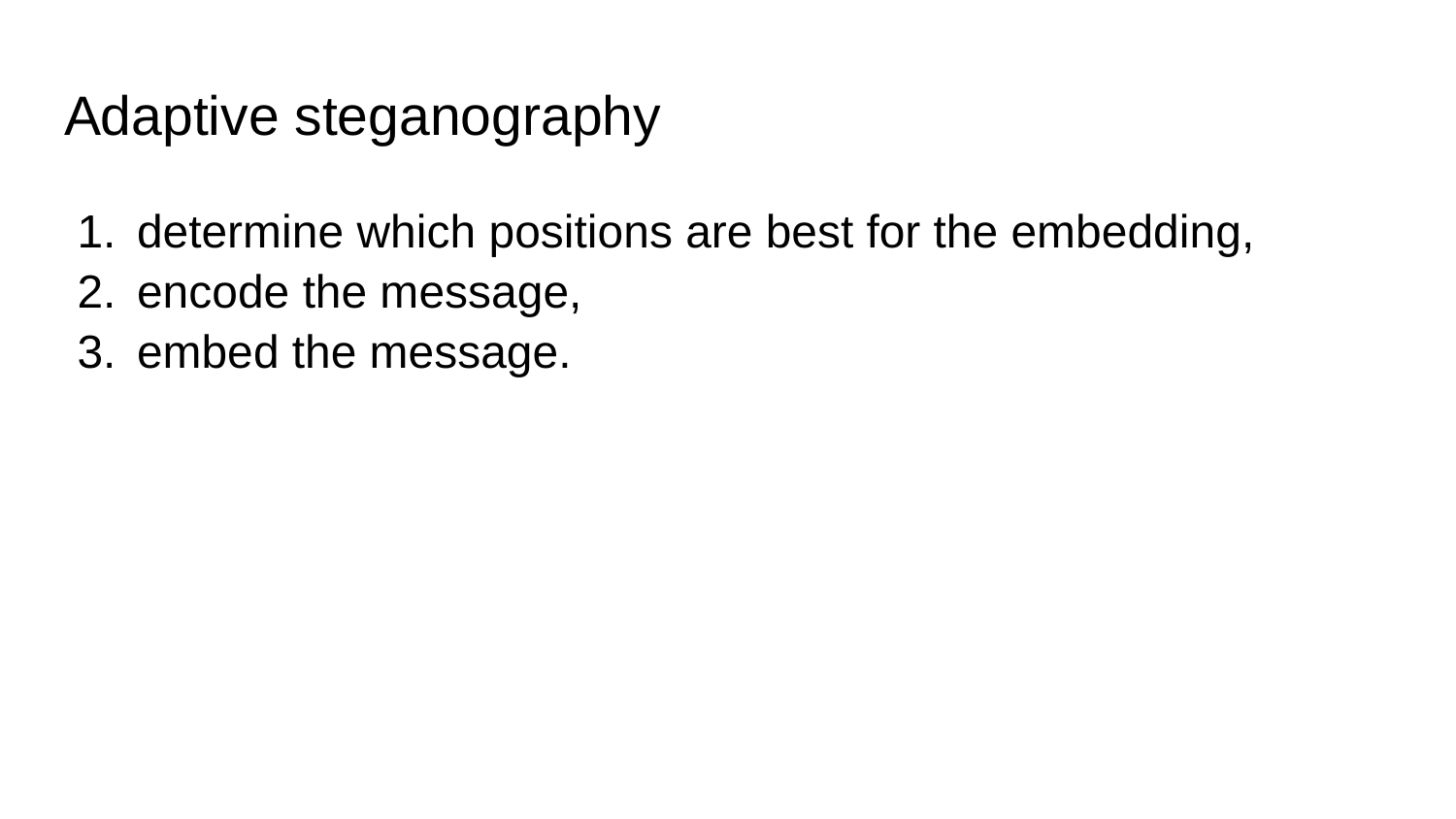

# Adaptive steganography
determine which positions are best for the embedding,
encode the message,
embed the message.